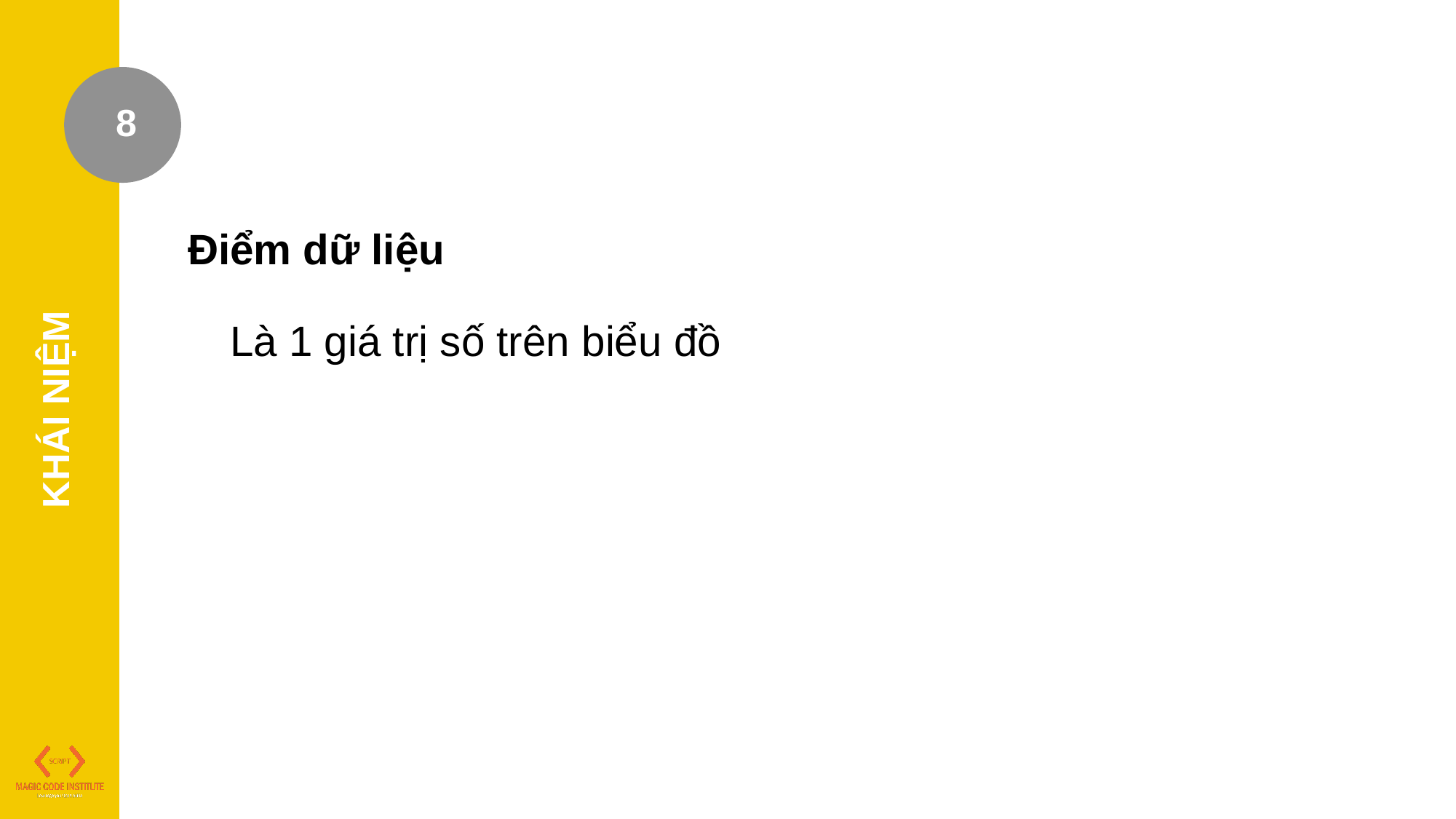

8
Điểm dữ liệu
Là 1 giá trị số trên biểu đồ
KHÁI NIỆM